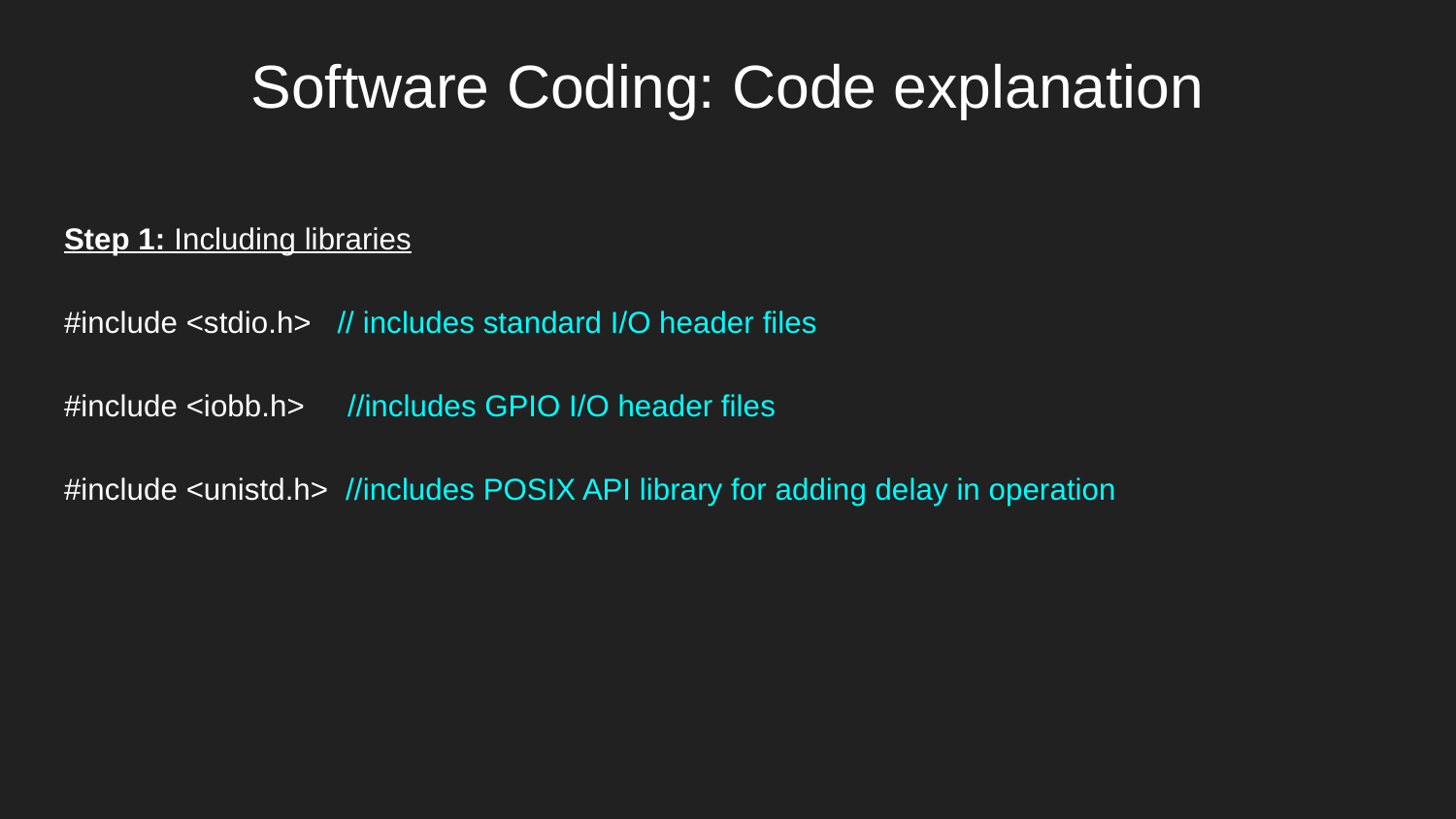

# Software Coding: Code explanation

Step 1: Including libraries

#include <stdio.h>   // includes standard I/O header files

#include <iobb.h>     //includes GPIO I/O header files

#include <unistd.h>  //includes POSIX API library for adding delay in operation